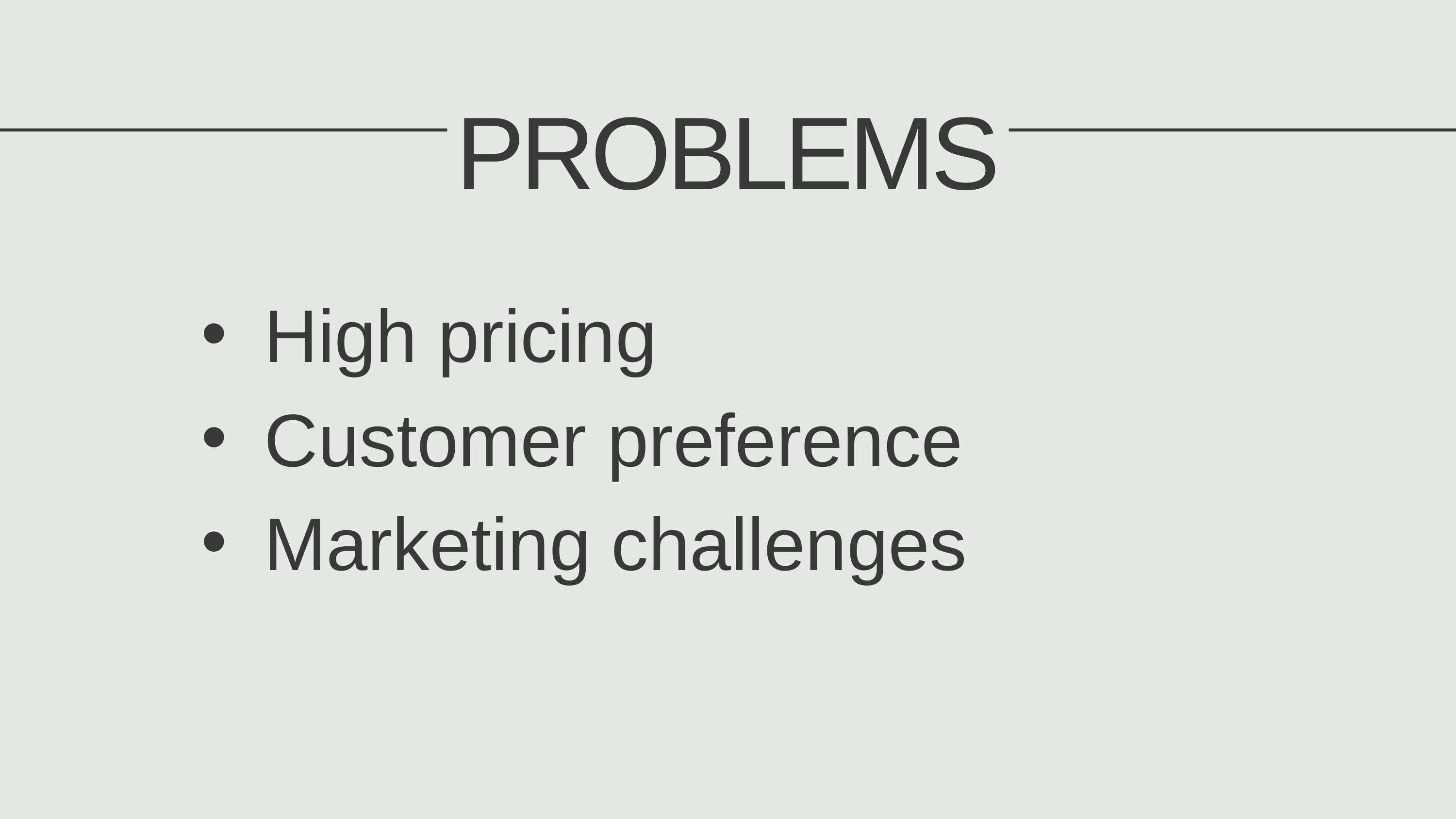

PROBLEMS

High pricing
Customer preference
Marketing challenges